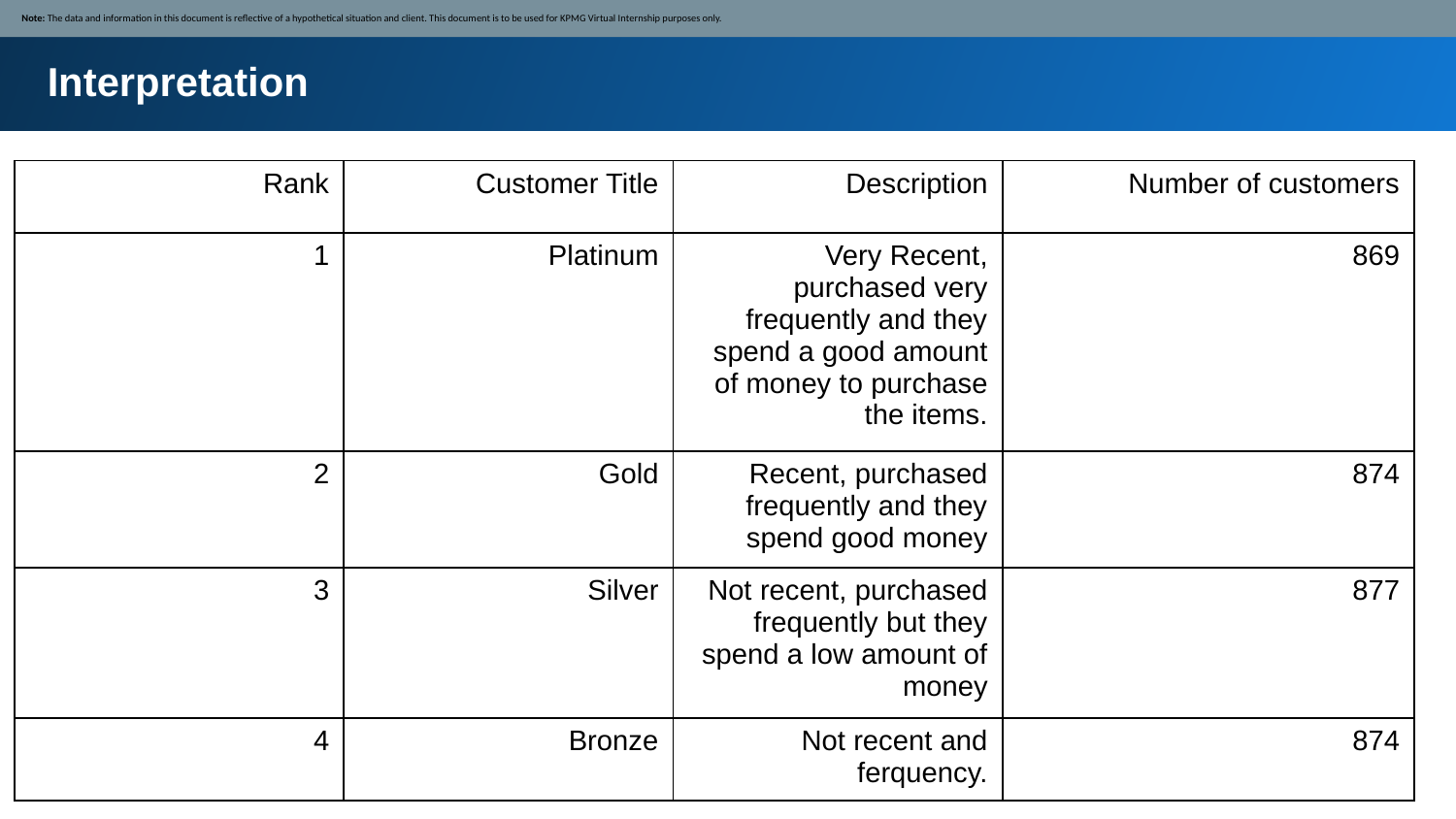

Note: The data and information in this document is reflective of a hypothetical situation and client. This document is to be used for KPMG Virtual Internship purposes only.
Interpretation
| Rank | Customer Title | Description | Number of customers |
| --- | --- | --- | --- |
| 1 | Platinum | Very Recent, purchased very frequently and they spend a good amount of money to purchase the items. | 869 |
| 2 | Gold | Recent, purchased frequently and they spend good money | 874 |
| 3 | Silver | Not recent, purchased frequently but they spend a low amount of money | 877 |
| 4 | Bronze | Not recent and ferquency. | 874 |